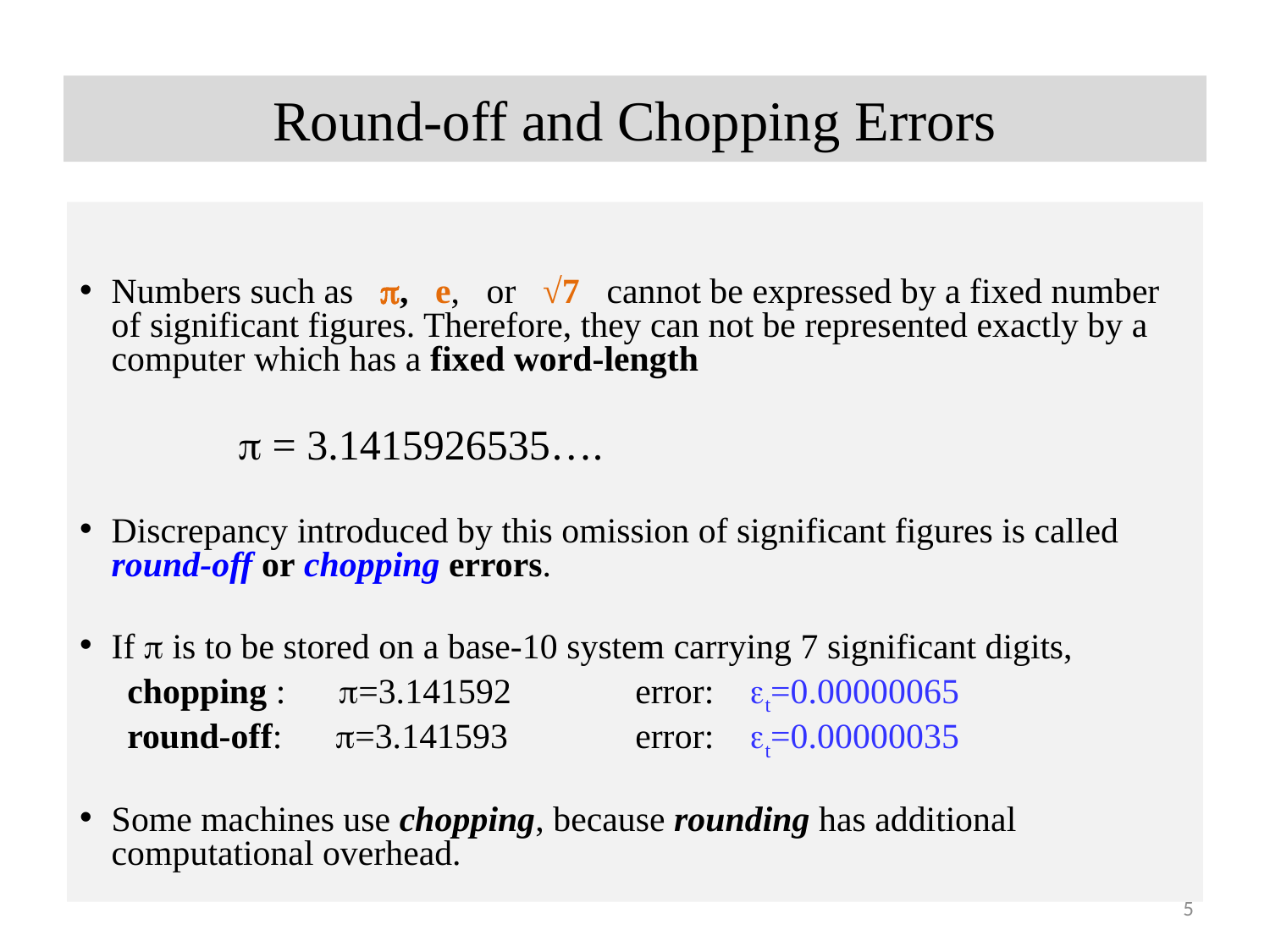

# Round-off and Chopping Errors

Numbers such as   π,   e,   or   √7   cannot be expressed by a fixed number of significant figures. Therefore, they can not be represented exactly by a computer which has a fixed word-length

		π = 3.1415926535….

Discrepancy introduced by this omission of significant figures is called round-off or chopping errors.

If π is to be stored on a base-10 system carrying 7 significant digits,
	chopping :      π=3.141592	error:    εt=0.00000065
	round-off:      π=3.141593	error:    εt=0.00000035

Some machines use chopping, because rounding has additional computational overhead.

5